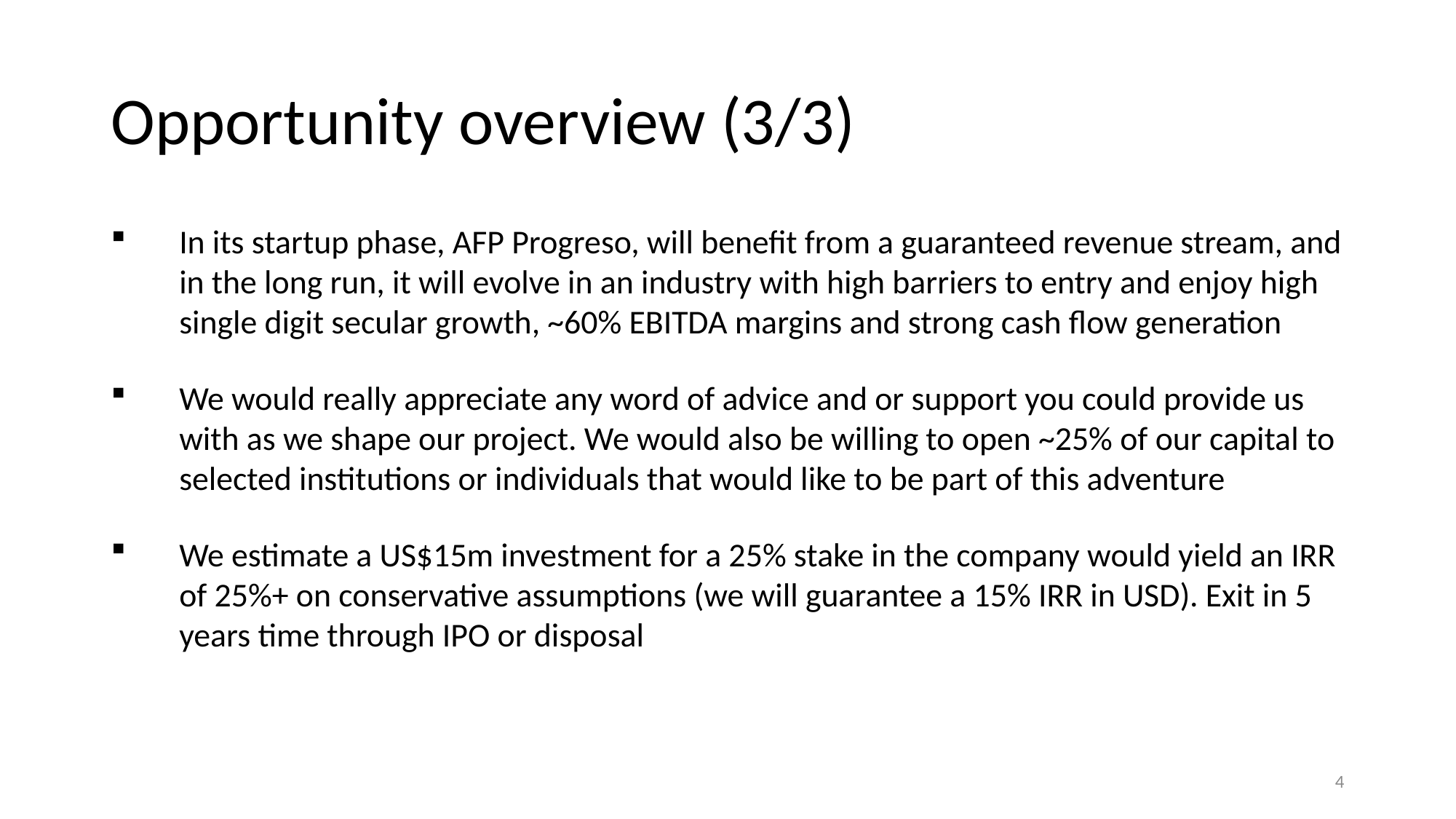

# Opportunity overview (3/3)
In its startup phase, AFP Progreso, will benefit from a guaranteed revenue stream, and in the long run, it will evolve in an industry with high barriers to entry and enjoy high single digit secular growth, ~60% EBITDA margins and strong cash flow generation
We would really appreciate any word of advice and or support you could provide us with as we shape our project. We would also be willing to open ~25% of our capital to selected institutions or individuals that would like to be part of this adventure
We estimate a US$15m investment for a 25% stake in the company would yield an IRR of 25%+ on conservative assumptions (we will guarantee a 15% IRR in USD). Exit in 5 years time through IPO or disposal
4